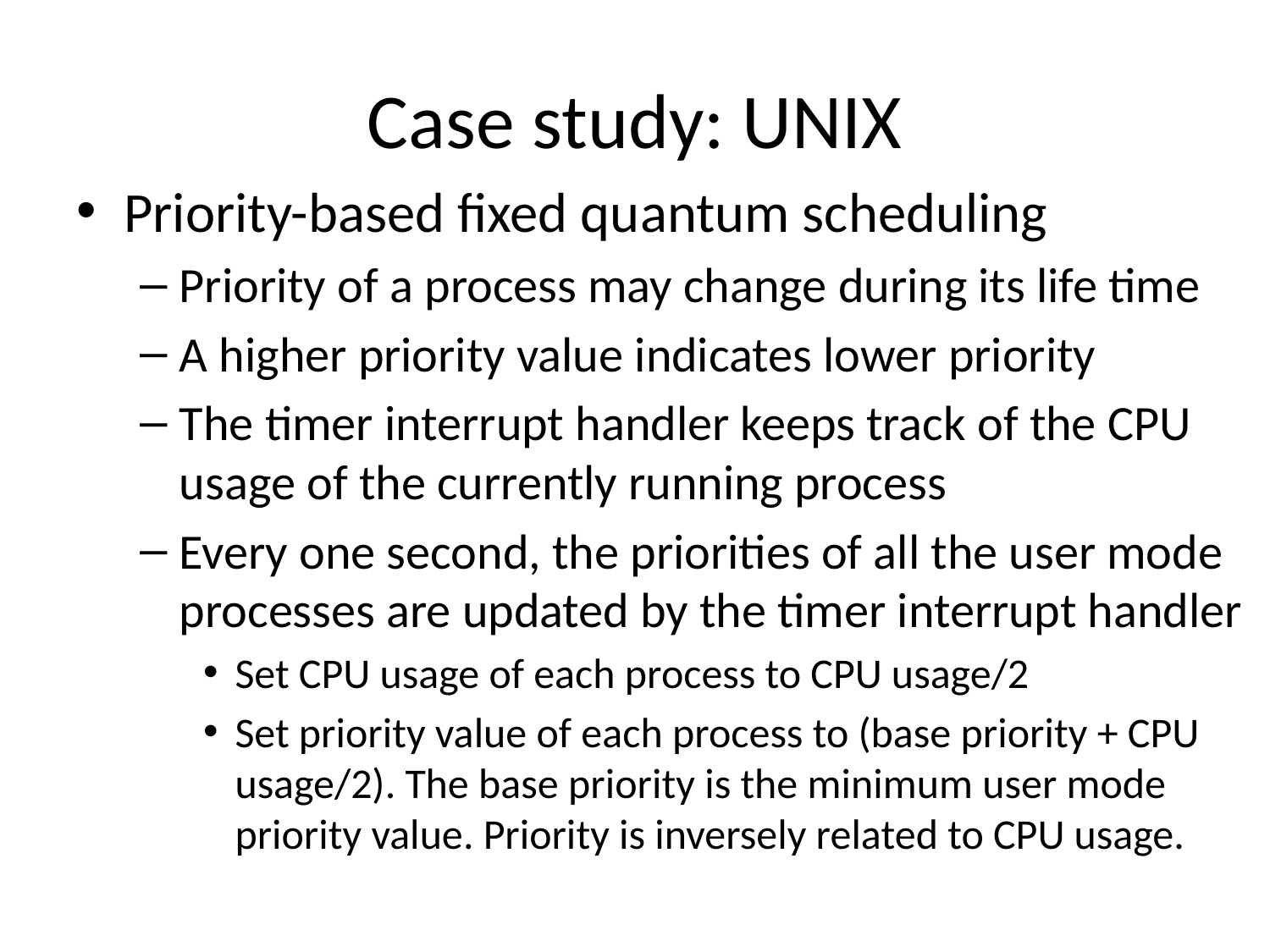

# Case study: UNIX
Priority-based fixed quantum scheduling
Priority of a process may change during its life time
A higher priority value indicates lower priority
The timer interrupt handler keeps track of the CPU usage of the currently running process
Every one second, the priorities of all the user mode processes are updated by the timer interrupt handler
Set CPU usage of each process to CPU usage/2
Set priority value of each process to (base priority + CPU usage/2). The base priority is the minimum user mode priority value. Priority is inversely related to CPU usage.